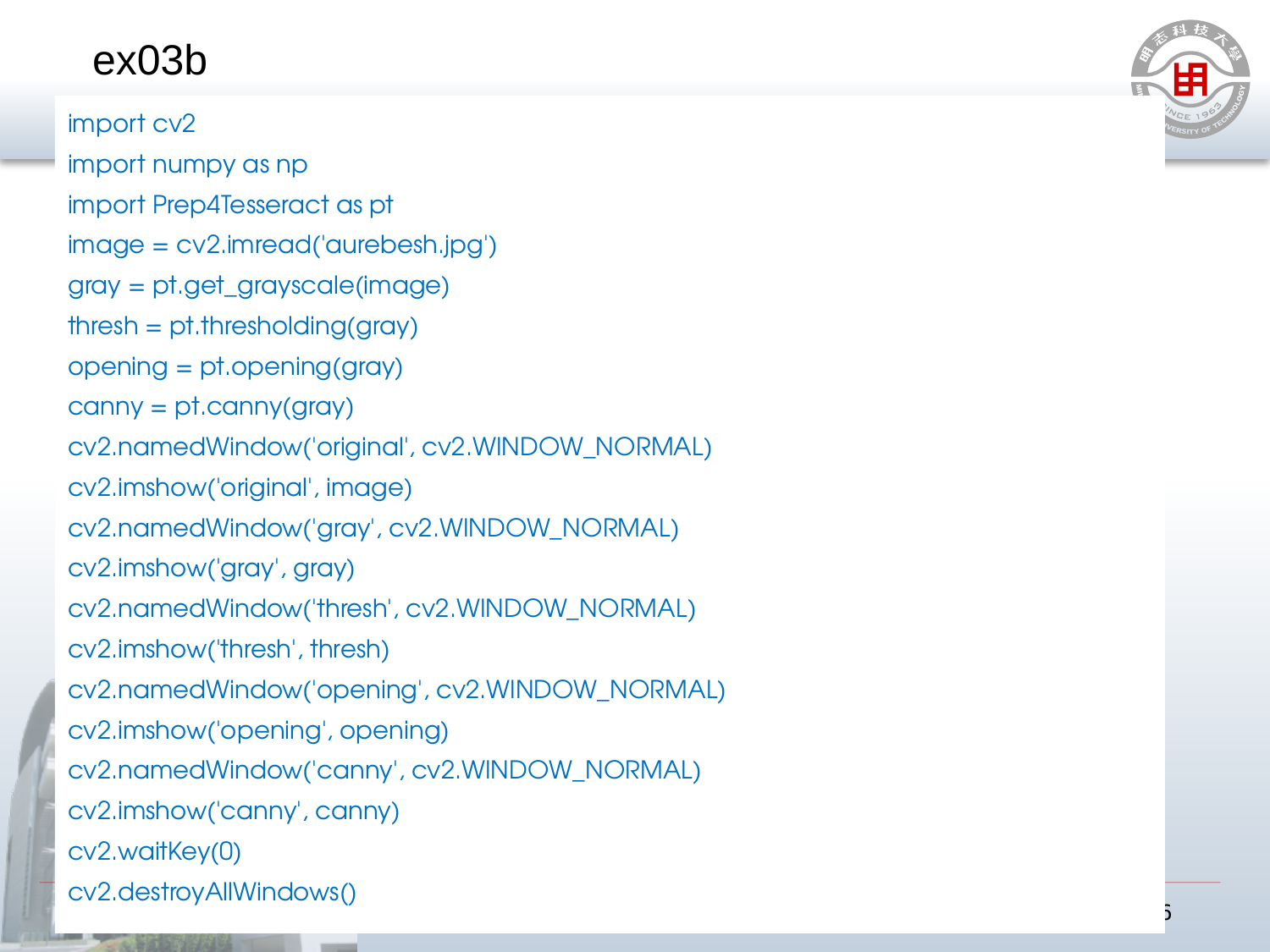

# ex03b
import cv2
import numpy as np
import Prep4Tesseract as pt
image = cv2.imread('aurebesh.jpg')
gray = pt.get_grayscale(image)
thresh = pt.thresholding(gray)
opening = pt.opening(gray)
canny = pt.canny(gray)
cv2.namedWindow('original', cv2.WINDOW_NORMAL)
cv2.imshow('original', image)
cv2.namedWindow('gray', cv2.WINDOW_NORMAL)
cv2.imshow('gray', gray)
cv2.namedWindow('thresh', cv2.WINDOW_NORMAL)
cv2.imshow('thresh', thresh)
cv2.namedWindow('opening', cv2.WINDOW_NORMAL)
cv2.imshow('opening', opening)
cv2.namedWindow('canny', cv2.WINDOW_NORMAL)
cv2.imshow('canny', canny)
cv2.waitKey(0)
cv2.destroyAllWindows()

16